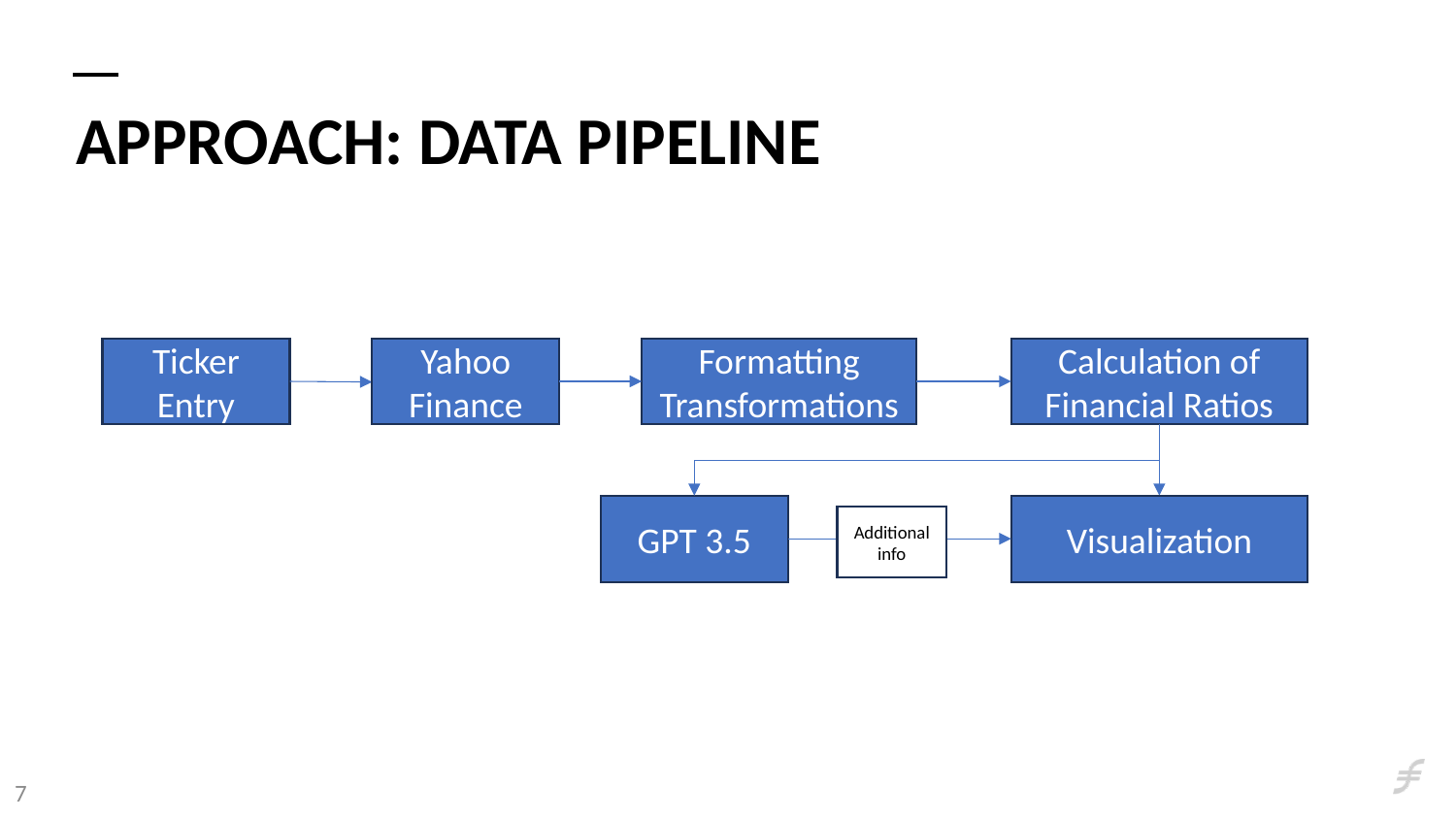

# Approach: Data Pipeline
Ticker Entry
Yahoo Finance
Formatting Transformations
Calculation of Financial Ratios
GPT 3.5
Visualization
Additional info
7